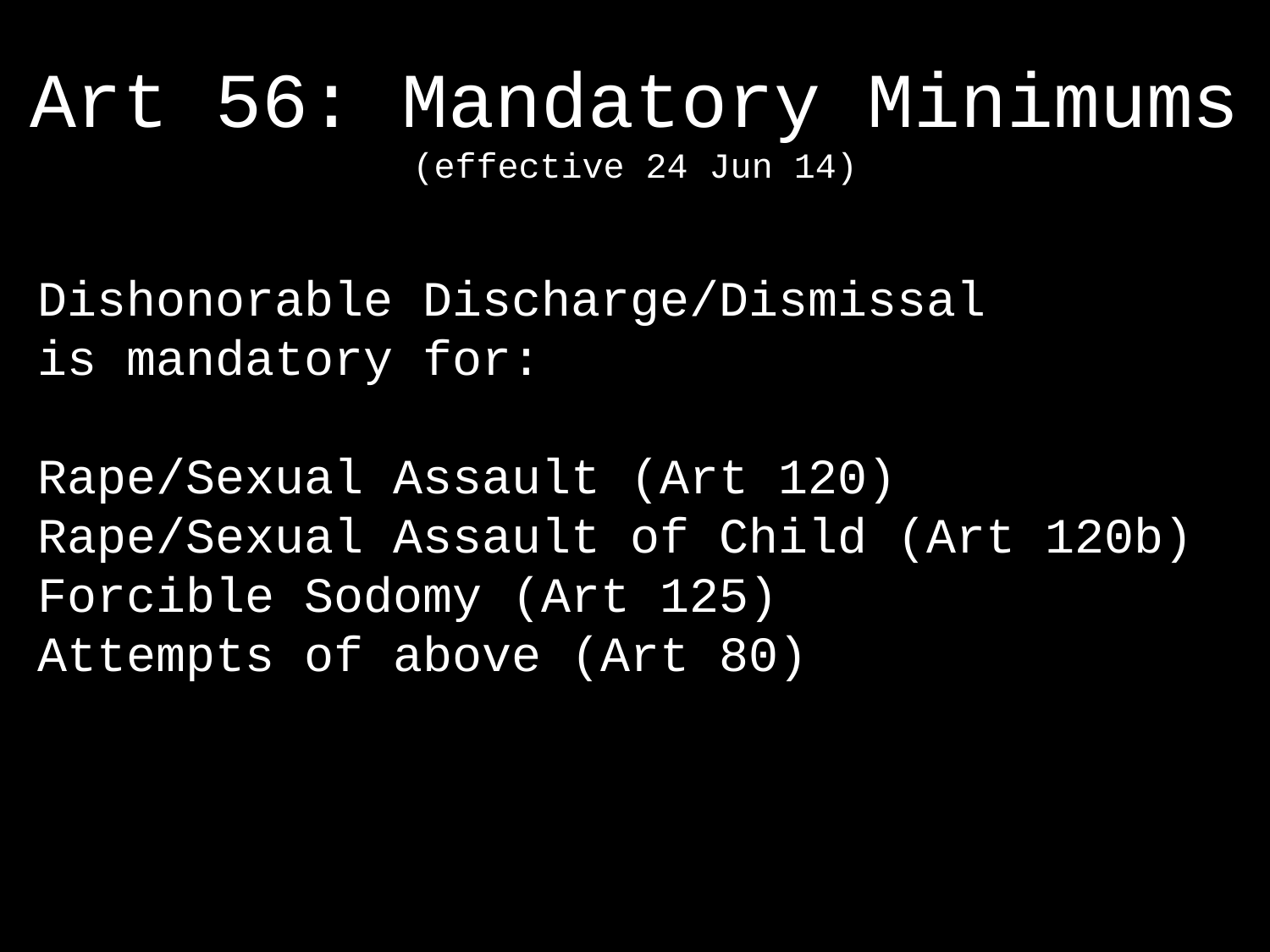

# Art 56: Mandatory Minimums (effective 24 Jun 14)

Dishonorable Discharge/Dismissal
is mandatory for:

Rape/Sexual Assault (Art 120)
Rape/Sexual Assault of Child (Art 120b)
Forcible Sodomy (Art 125)
Attempts of above (Art 80)ct05(a)